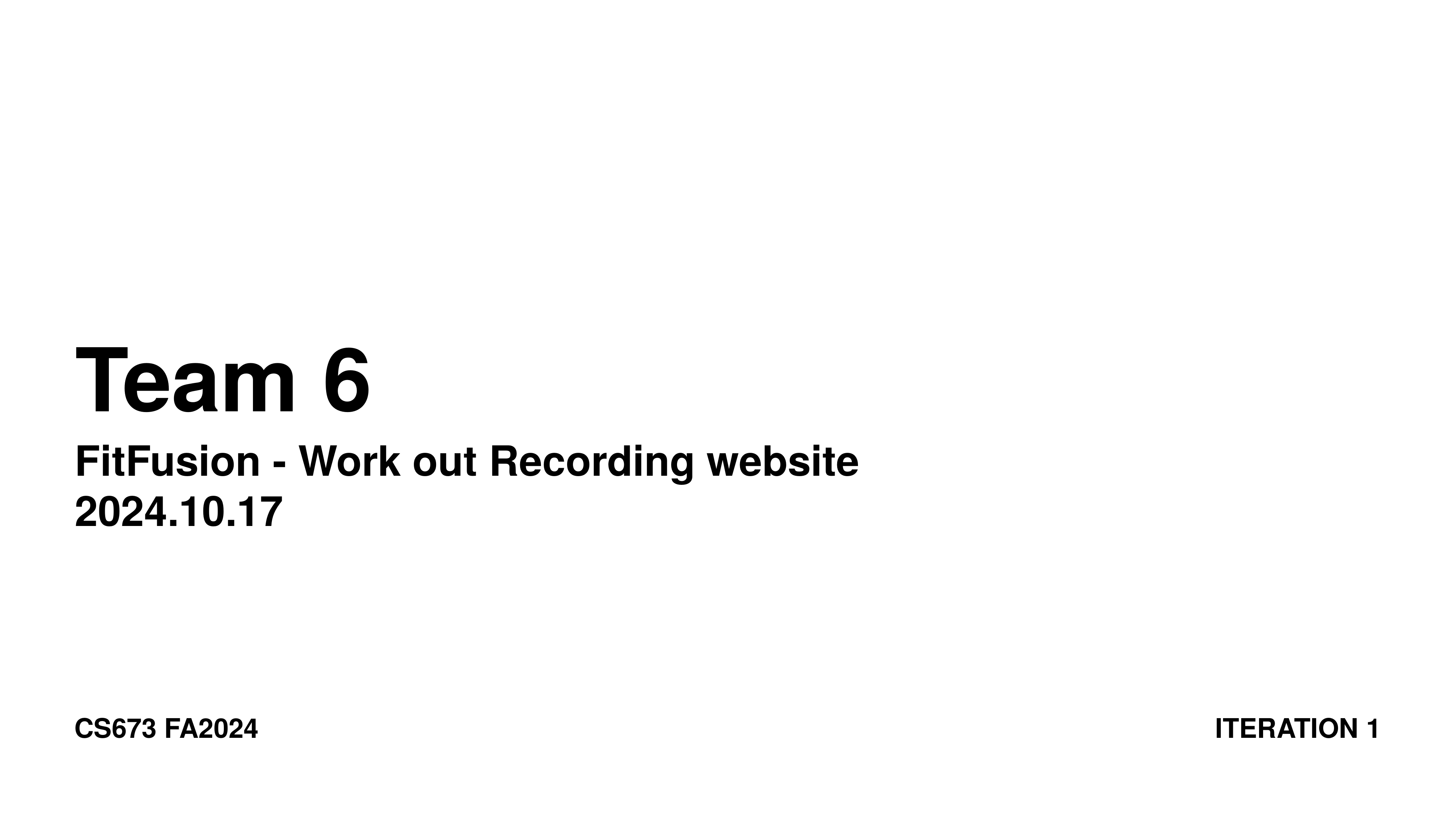

Team 6
FitFusion - Work out Recording website
2024.10.17
CS673 FA2024
ITERATION 1